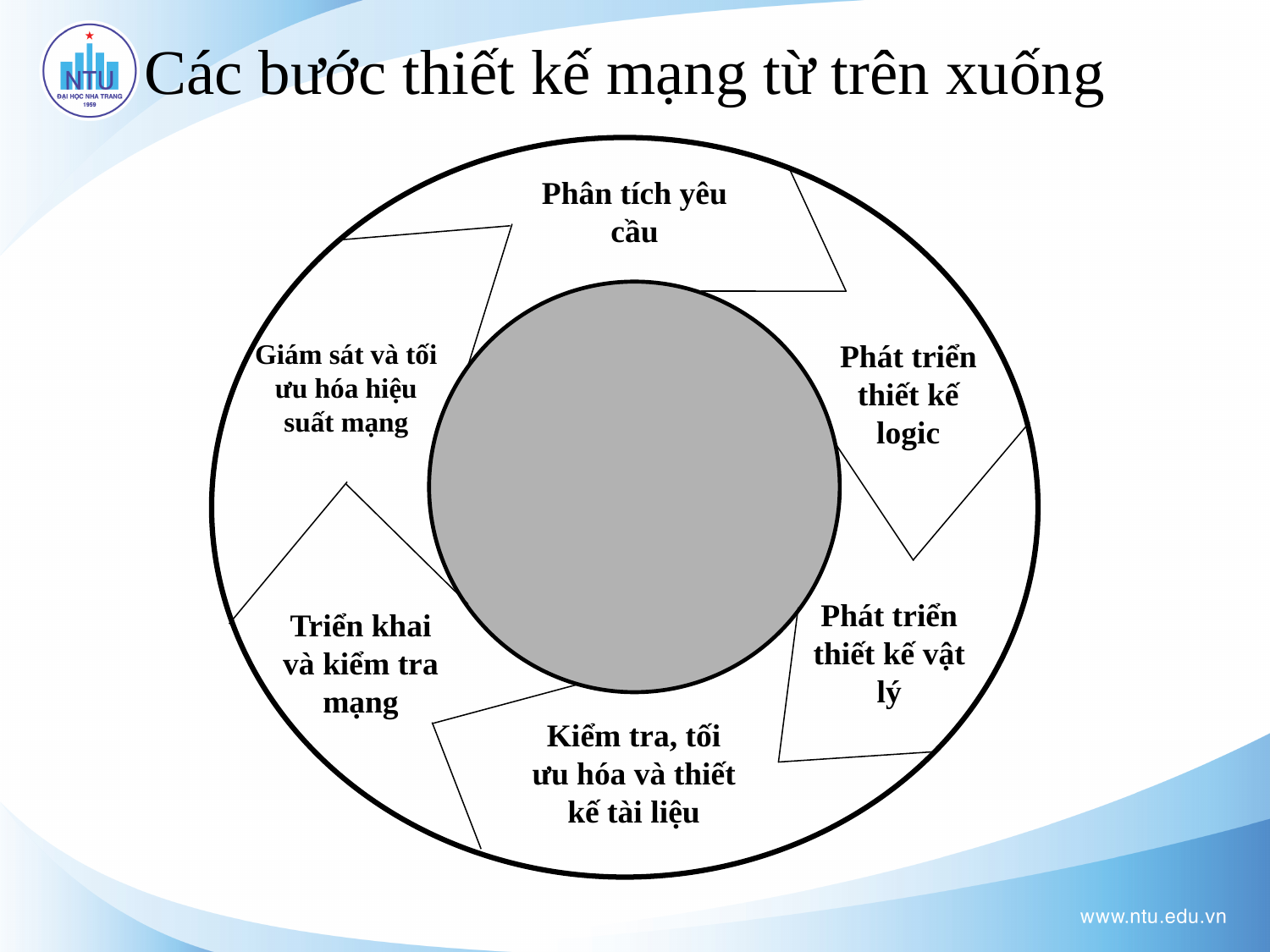

Các bước thiết kế mạng từ trên xuống

Phân tích yêu cầu

Giám sát và tối ưu hóa hiệu suất mạng
Phát triển thiết kế logic

Phát triển thiết kế vật lý
Triển khai và kiểm tra mạng

Kiểm tra, tối ưu hóa và thiết kế tài liệu